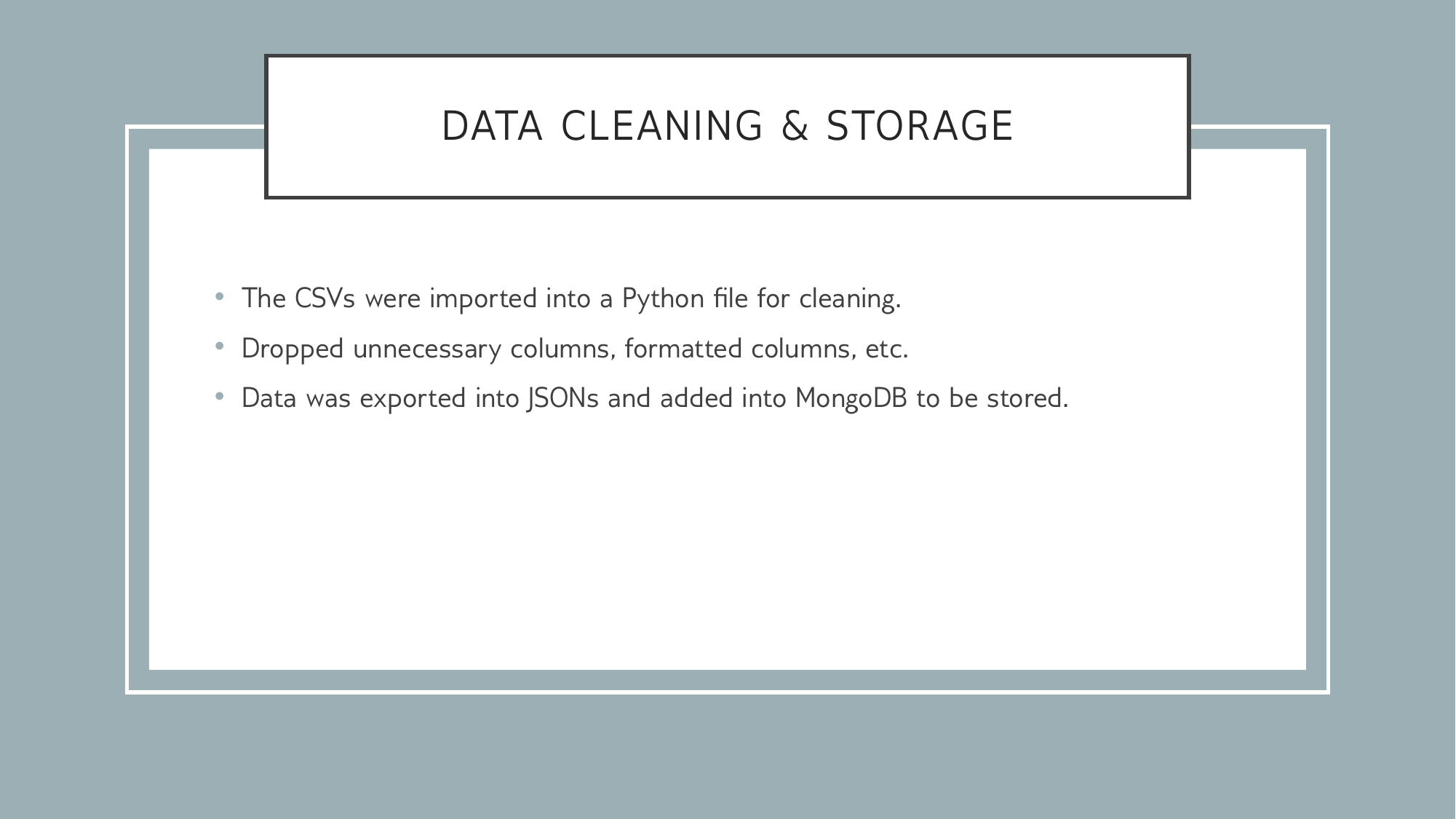

# Data Cleaning & Storage

The CSVs were imported into a Python file for cleaning.
Dropped unnecessary columns, formatted columns, etc.
Data was exported into JSONs and added into MongoDB to be stored.